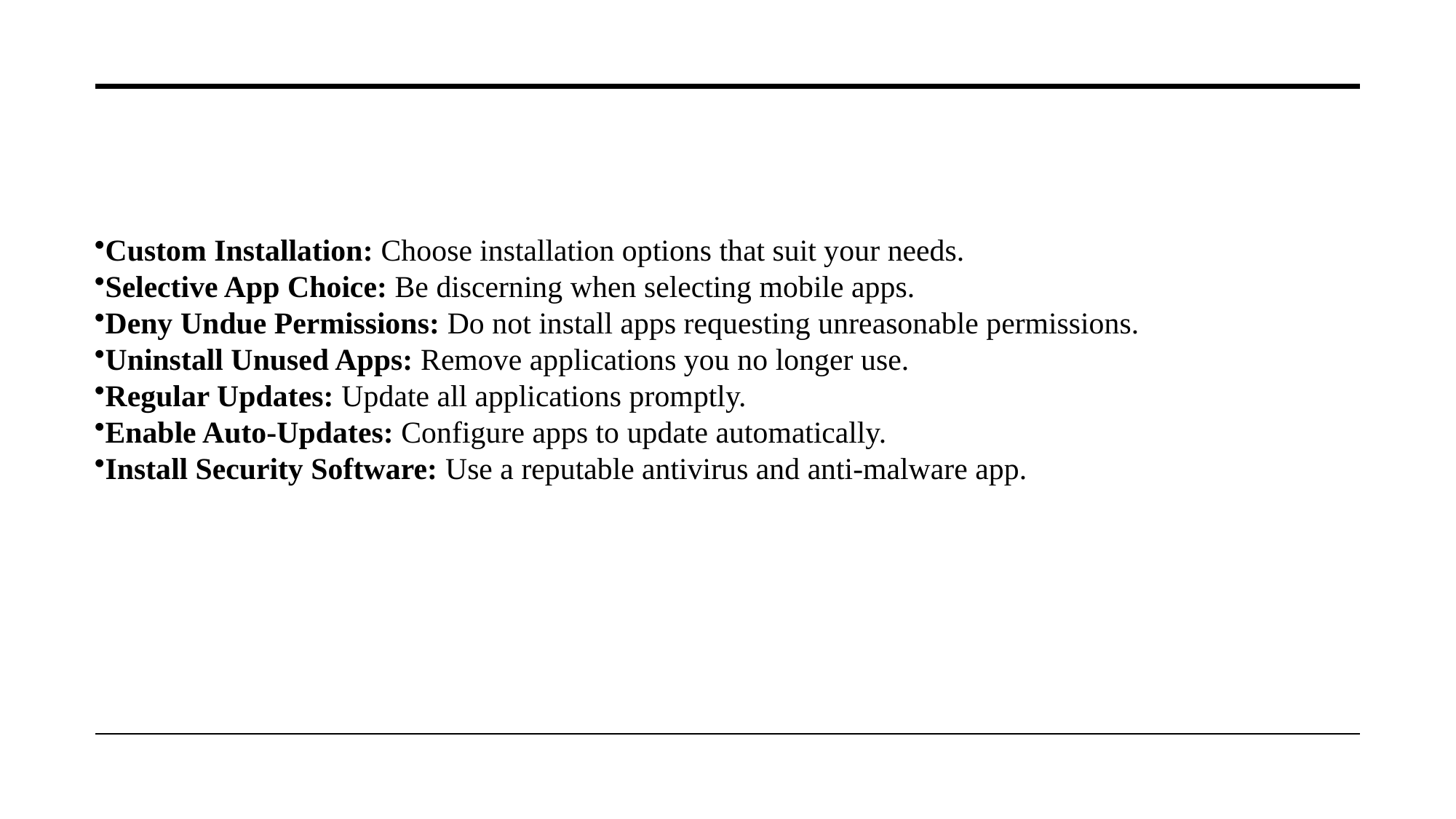

Custom Installation: Choose installation options that suit your needs.
Selective App Choice: Be discerning when selecting mobile apps.
Deny Undue Permissions: Do not install apps requesting unreasonable permissions.
Uninstall Unused Apps: Remove applications you no longer use.
Regular Updates: Update all applications promptly.
Enable Auto-Updates: Configure apps to update automatically.
Install Security Software: Use a reputable antivirus and anti-malware app.